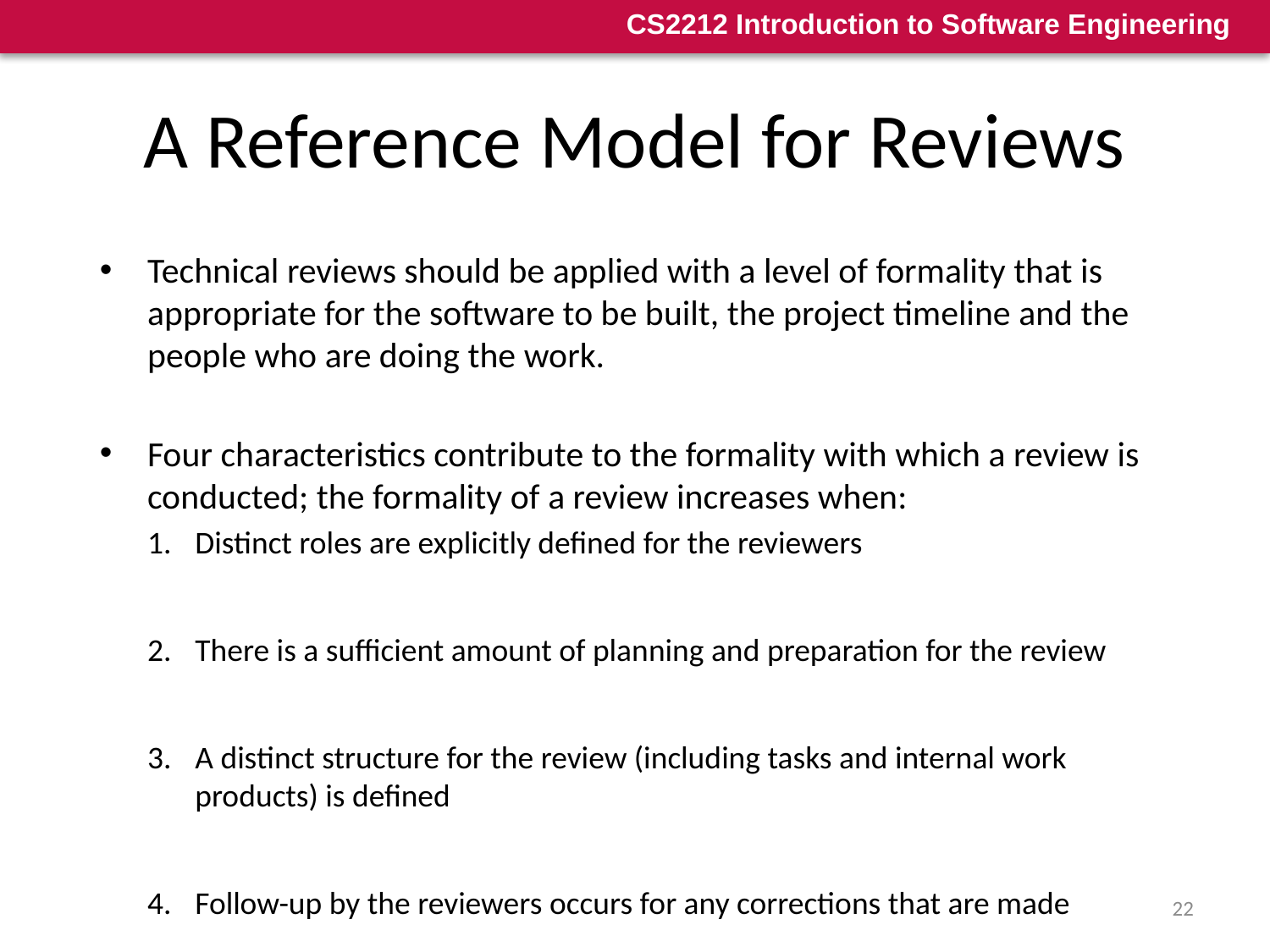

# A Reference Model for Reviews
Technical reviews should be applied with a level of formality that is appropriate for the software to be built, the project timeline and the people who are doing the work.

Four characteristics contribute to the formality with which a review is conducted; the formality of a review increases when:
Distinct roles are explicitly defined for the reviewers

There is a sufficient amount of planning and preparation for the review

A distinct structure for the review (including tasks and internal work products) is defined

Follow-up by the reviewers occurs for any corrections that are made
22